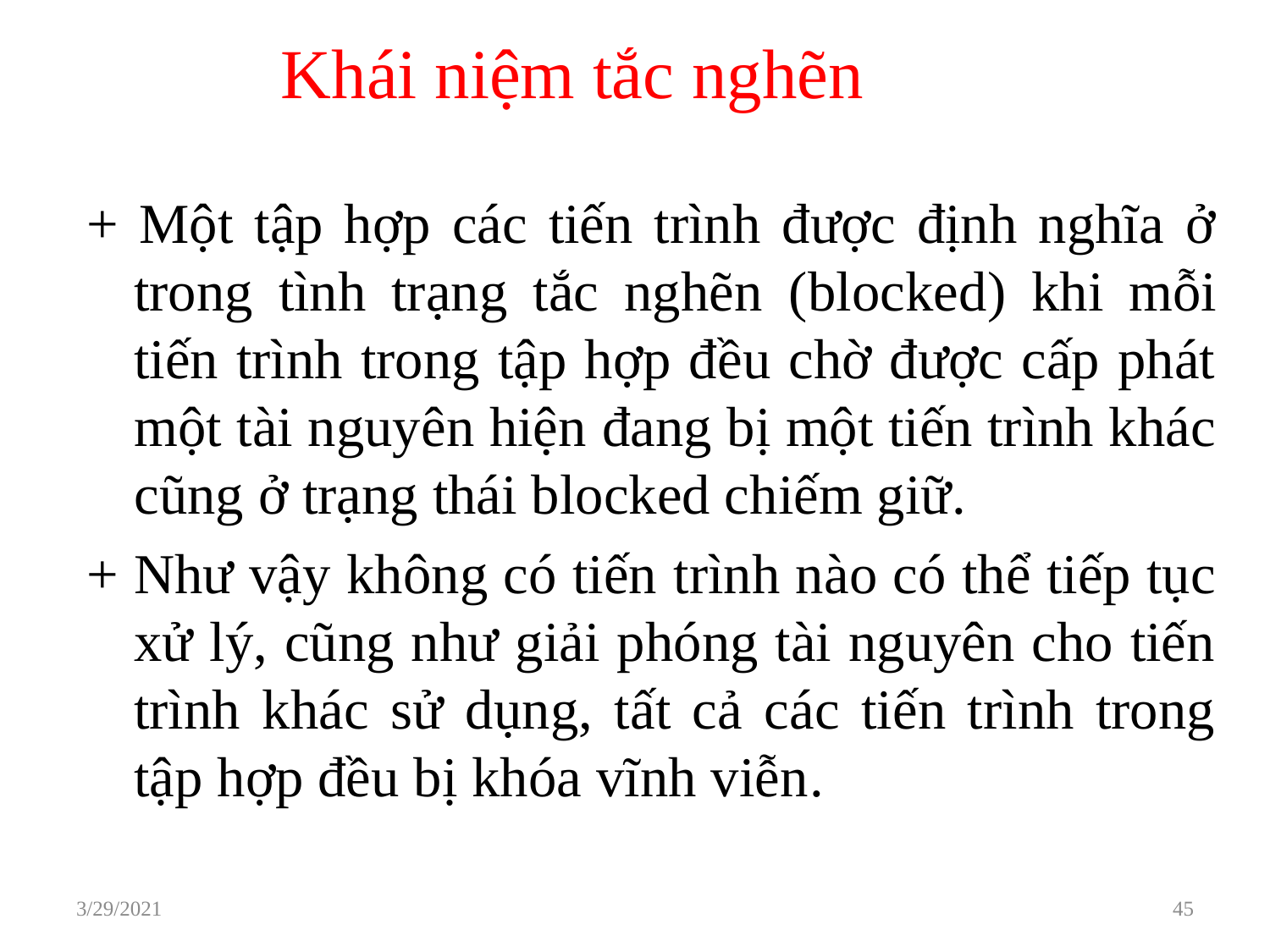

# Khái niệm tắc nghẽn
+ Một tập hợp các tiến trình được định nghĩa ở trong tình trạng tắc nghẽn (blocked) khi mỗi tiến trình trong tập hợp đều chờ được cấp phát một tài nguyên hiện đang bị một tiến trình khác cũng ở trạng thái blocked chiếm giữ.
+ Như vậy không có tiến trình nào có thể tiếp tục xử lý, cũng như giải phóng tài nguyên cho tiến trình khác sử dụng, tất cả các tiến trình trong tập hợp đều bị khóa vĩnh viễn.
3/29/2021
45